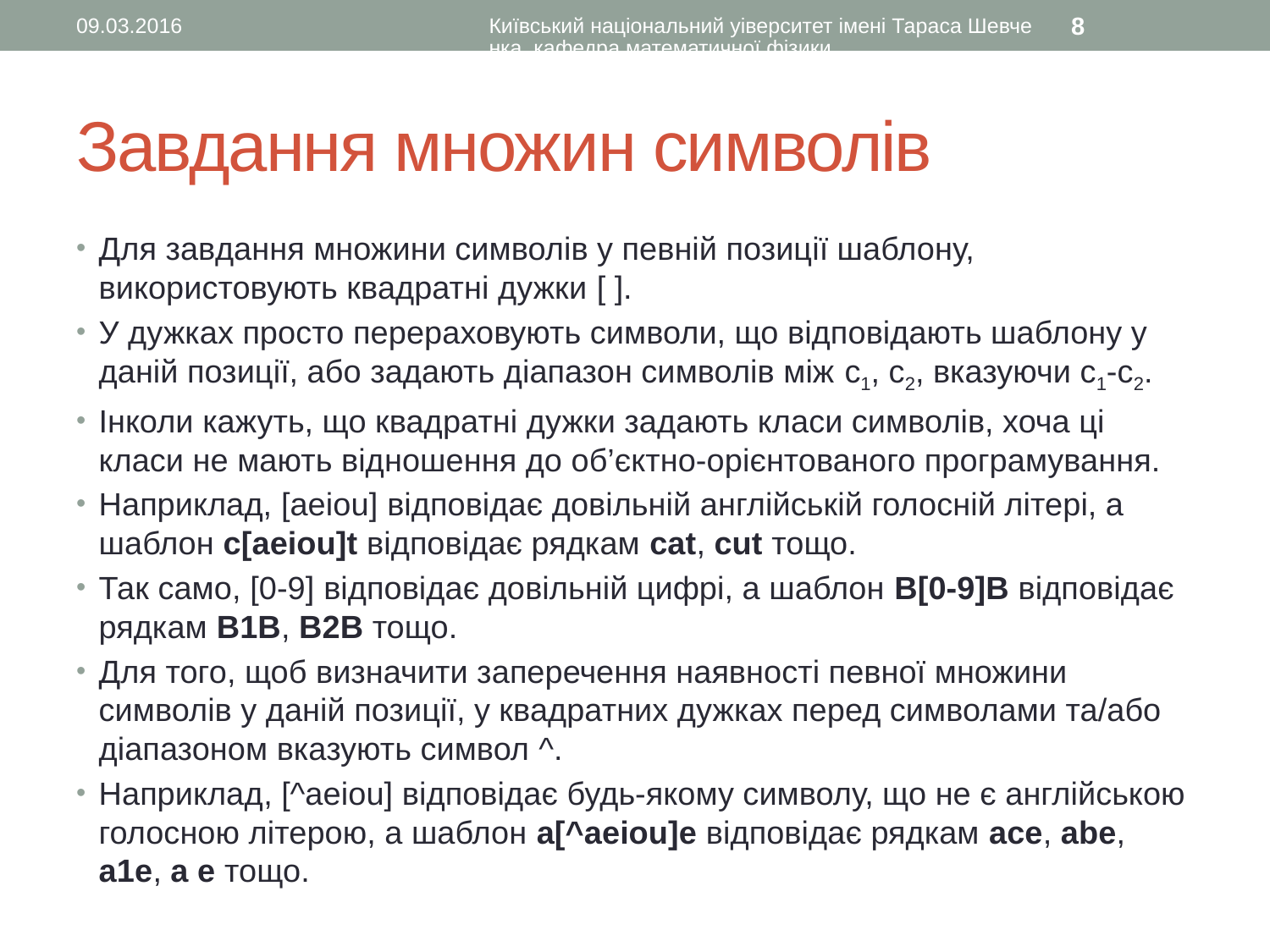

09.03.2016
Київський національний уіверситет імені Тараса Шевченка, кафедра математичної фізики
8
# Завдання множин символів
Для завдання множини символів у певній позиції шаблону, використовують квадратні дужки [ ].
У дужках просто перераховують символи, що відповідають шаблону у даній позиції, або задають діапазон символів між c1, c2, вказуючи c1-c2.
Інколи кажуть, що квадратні дужки задають класи символів, хоча ці класи не мають відношення до об’єктно-орієнтованого програмування.
Наприклад, [aeiou] відповідає довільній англійській голосній літері, а шаблон c[aeiou]t відповідає рядкам cat, cut тощо.
Так само, [0-9] відповідає довільній цифрі, а шаблон B[0-9]B відповідає рядкам B1B, B2B тощо.
Для того, щоб визначити заперечення наявності певної множини символів у даній позиції, у квадратних дужках перед символами та/або діапазоном вказують символ ^.
Наприклад, [^aeiou] відповідає будь-якому символу, що не є англійською голосною літерою, а шаблон a[^aeiou]e відповідає рядкам ace, abe, a1e, a e тощо.